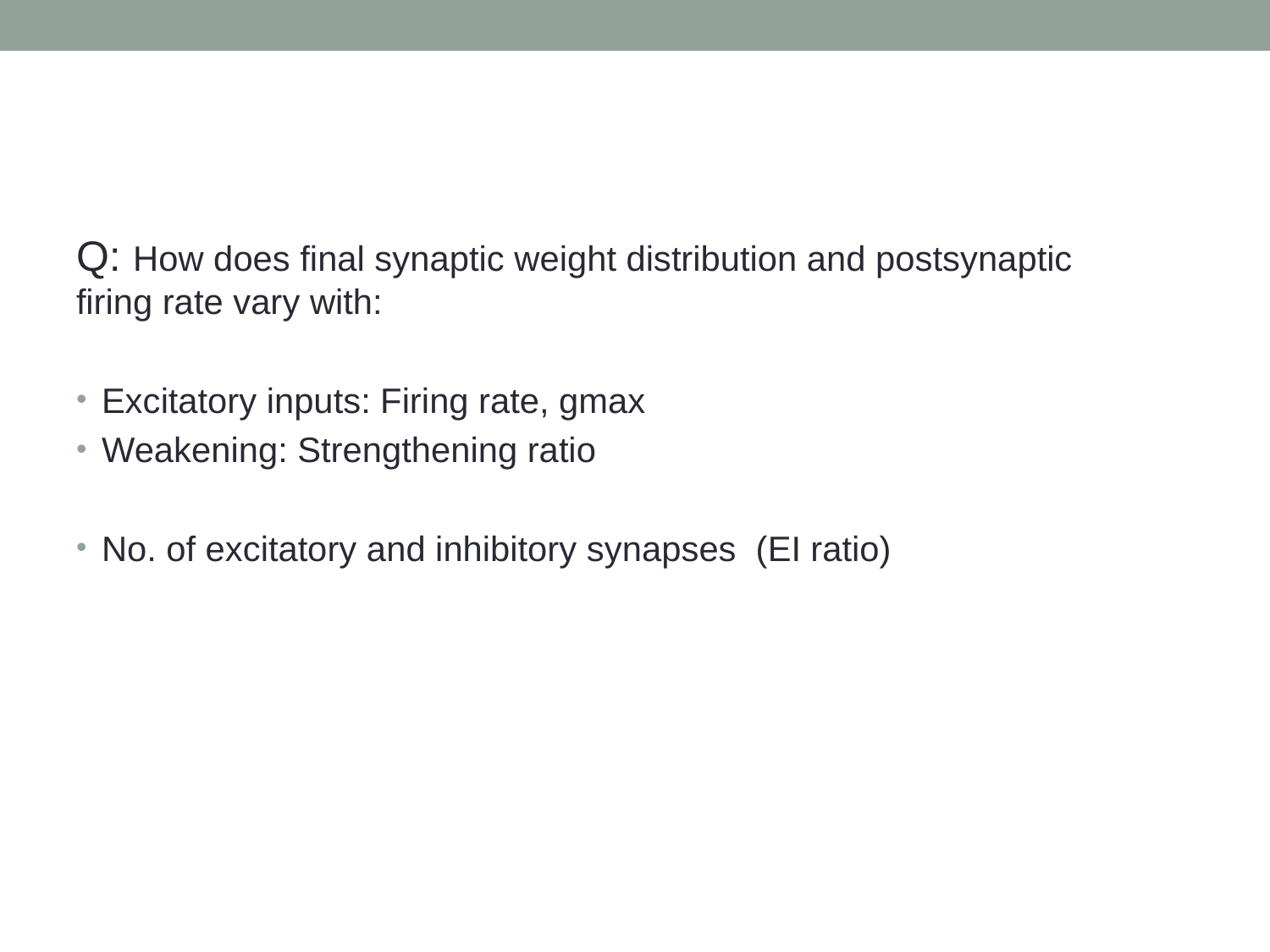

Q: How does final synaptic weight distribution and postsynaptic firing rate vary with:

Excitatory inputs: Firing rate, gmax
Weakening: Strengthening ratio

No. of excitatory and inhibitory synapses  (EI ratio)